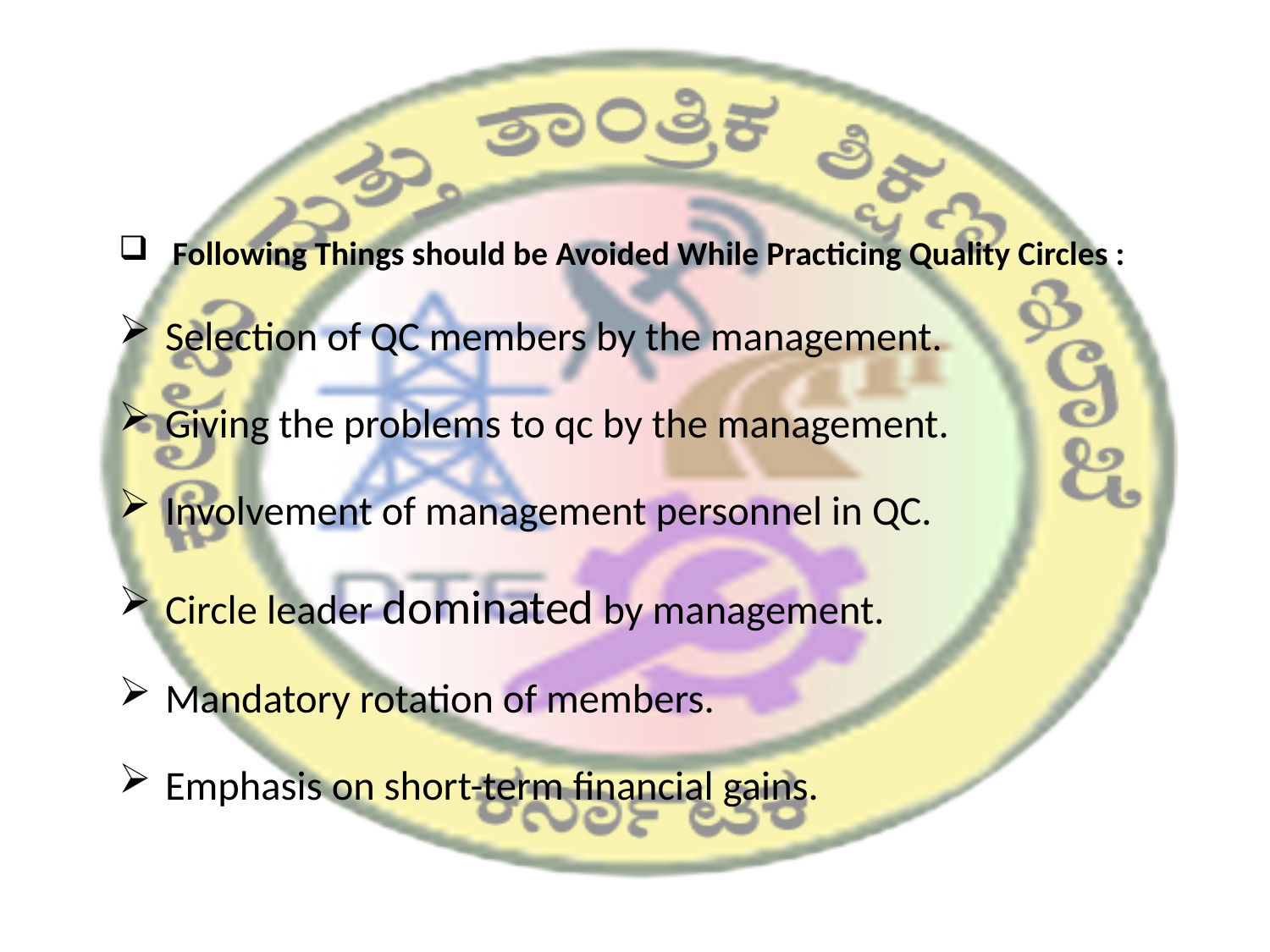

Following Things should be Avoided While Practicing Quality Circles :
Selection of QC members by the management.
Giving the problems to qc by the management.
Involvement of management personnel in QC.
Circle leader dominated by management.
Mandatory rotation of members.
Emphasis on short-term financial gains.